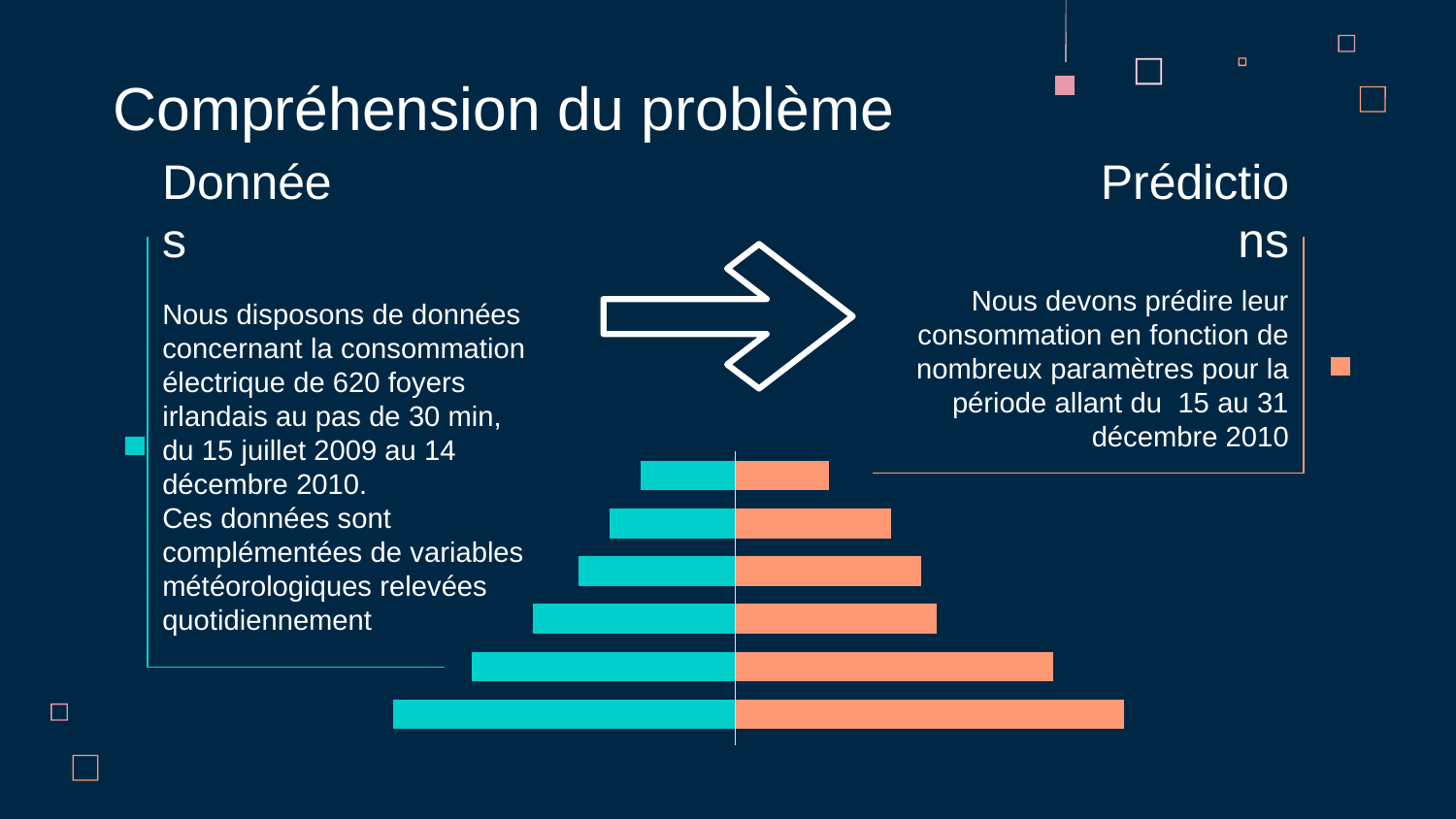

Compréhension du problème
Prédictions
# Données

Nous devons prédire leur consommation en fonction de nombreux paramètres pour la période allant du  15 au 31 décembre 2010
Nous disposons de données concernant la consommation électrique de 620 foyers irlandais au pas de 30 min, du 15 juillet 2009 au 14 décembre 2010.
Ces données sont complémentées de variables météorologiques relevées quotidiennement